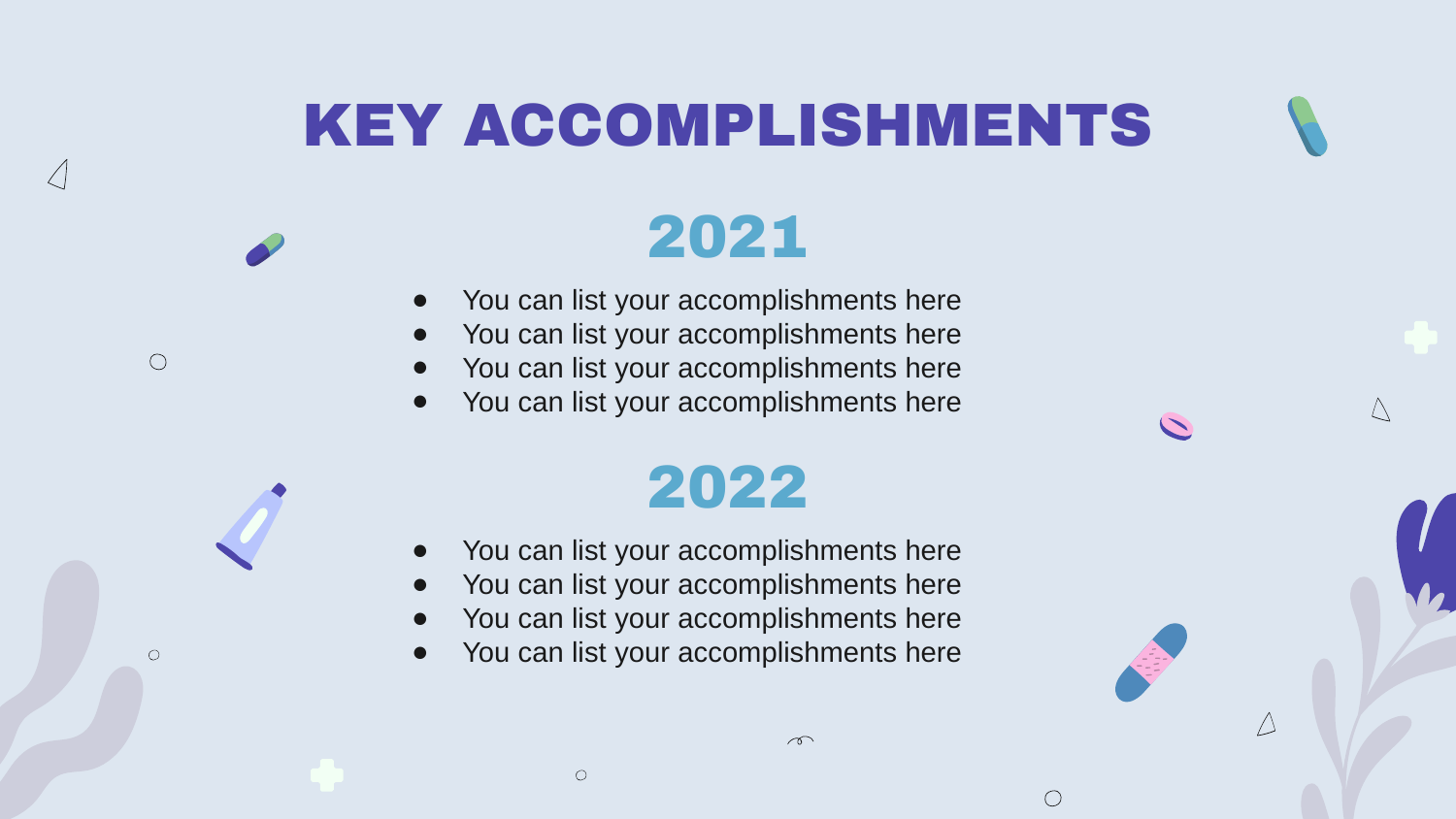

# KEY ACCOMPLISHMENTS

2021

You can list your accomplishments here
You can list your accomplishments here
You can list your accomplishments here
You can list your accomplishments here

2022

You can list your accomplishments here
You can list your accomplishments here
You can list your accomplishments here
You can list your accomplishments here

42